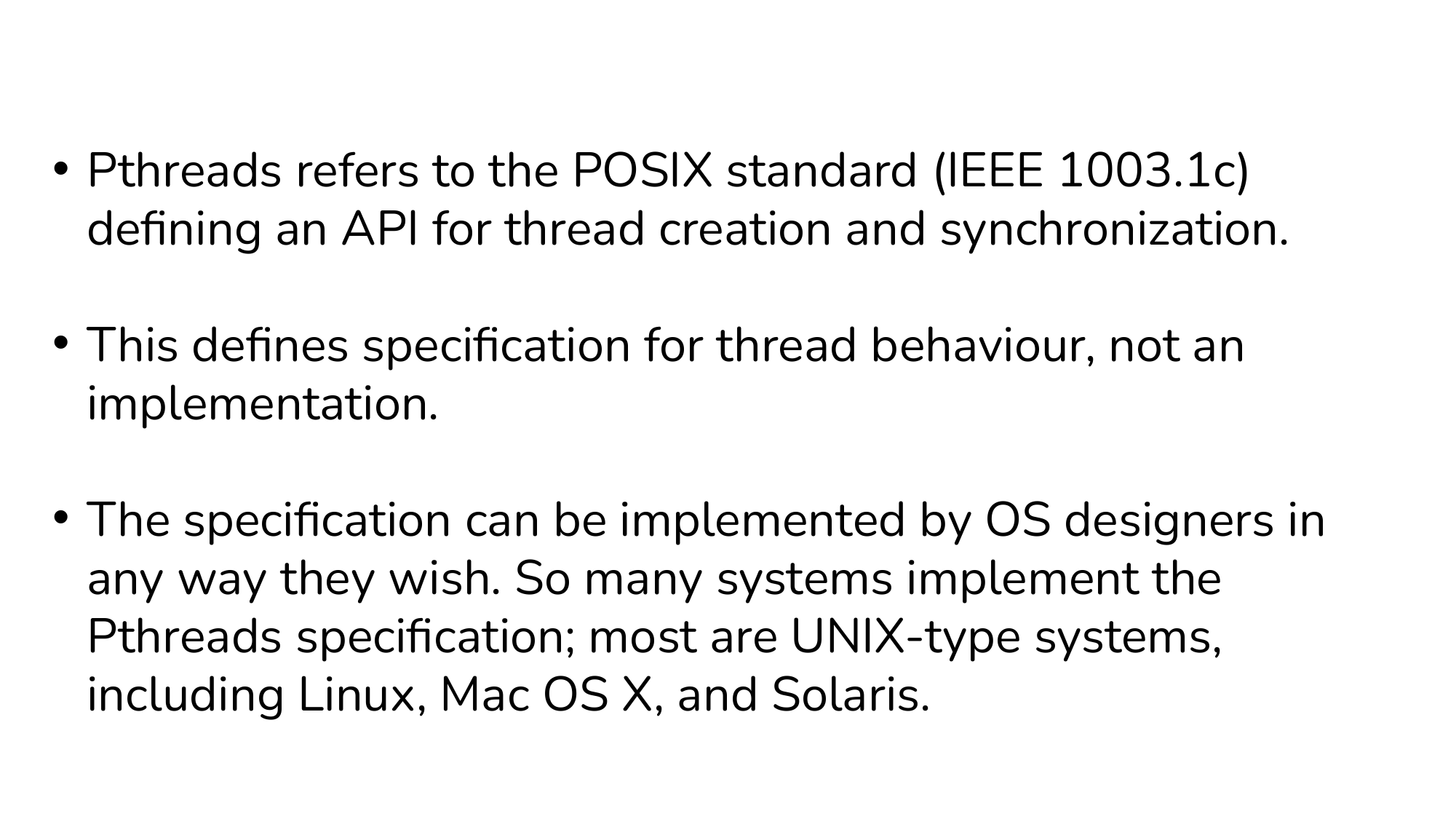

Pthreads refers to the POSIX standard (IEEE 1003.1c) defining an API for thread creation and synchronization.

This defines specification for thread behaviour, not an implementation.

The specification can be implemented by OS designers in any way they wish. So many systems implement the Pthreads specification; most are UNIX-type systems, including Linux, Mac OS X, and Solaris.